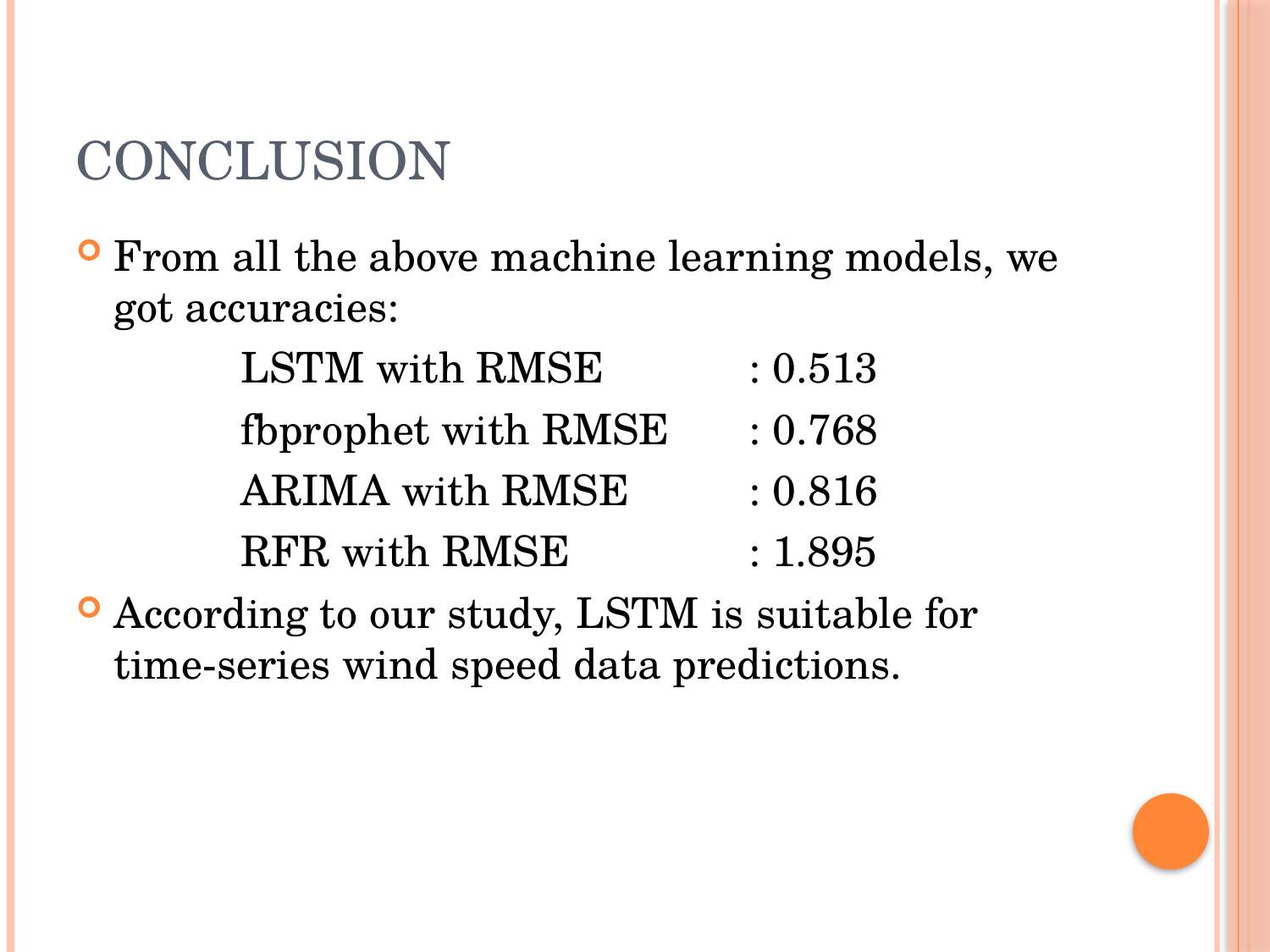

# Conclusion
From all the above machine learning models, we got accuracies:
		LSTM with RMSE 		: 0.513
		fbprophet with RMSE	: 0.768
		ARIMA with RMSE 	: 0.816
		RFR with RMSE 		: 1.895
According to our study, LSTM is suitable for time-series wind speed data predictions.